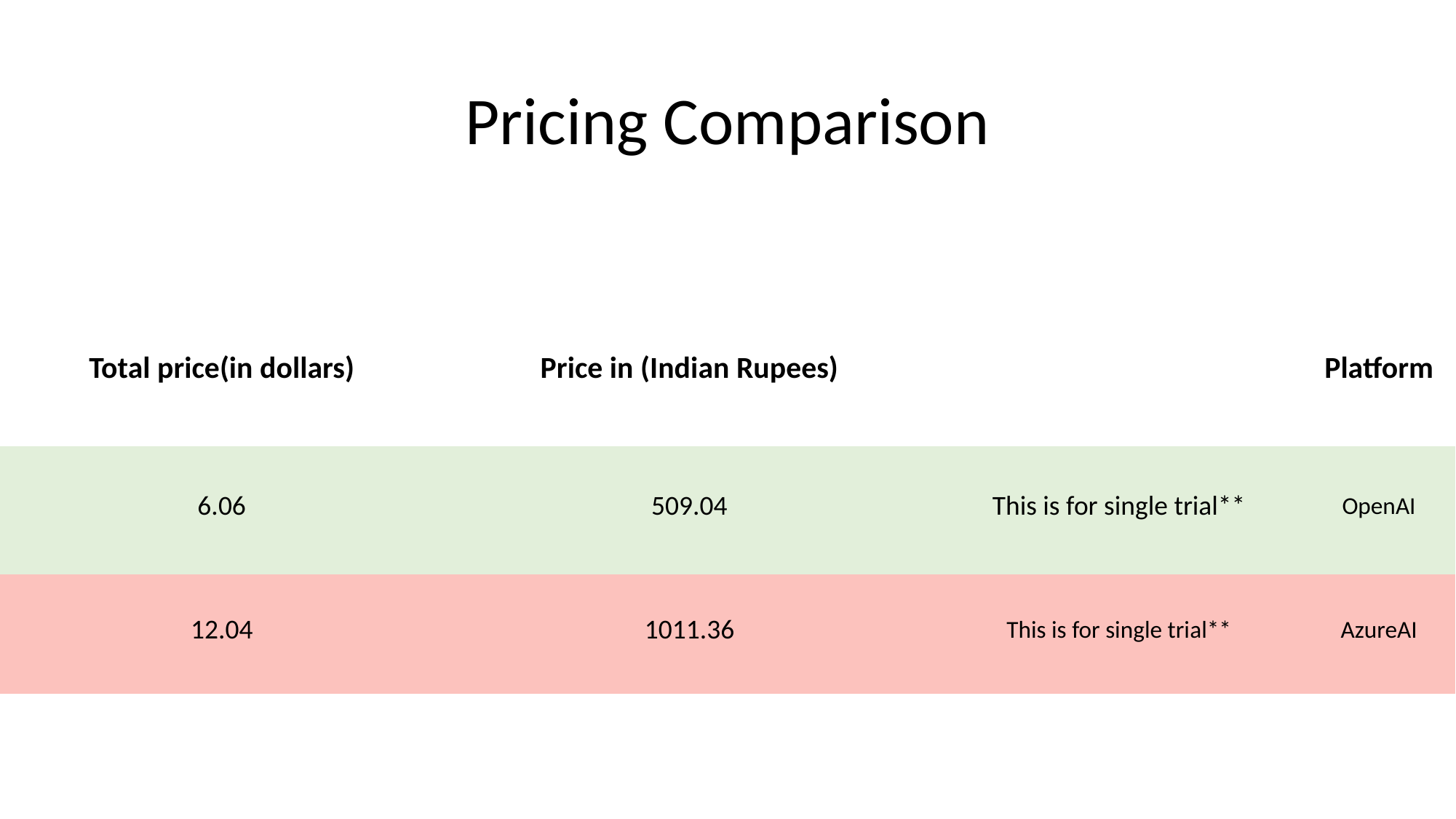

# Pricing Comparison
| Total price(in dollars) | Price in (Indian Rupees) |  | Platform |
| --- | --- | --- | --- |
| 6.06 | 509.04 | This is for single trial\*\* | OpenAI |
| 12.04 | 1011.36 | This is for single trial\*\* | AzureAI |